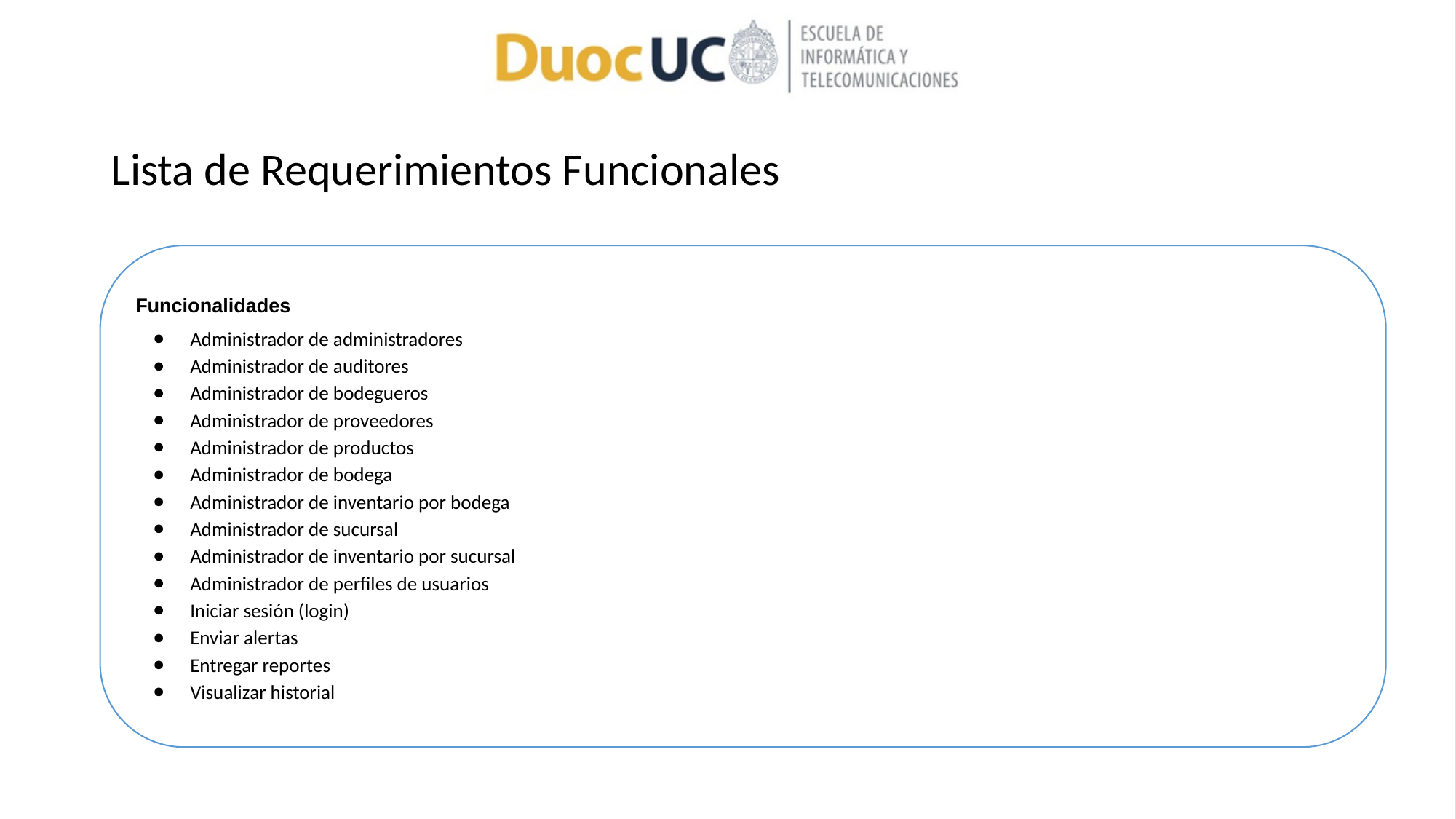

# Lista de Requerimientos Funcionales
Funcionalidades
Administrador de administradores
Administrador de auditores
Administrador de bodegueros
Administrador de proveedores
Administrador de productos
Administrador de bodega
Administrador de inventario por bodega
Administrador de sucursal
Administrador de inventario por sucursal
Administrador de perfiles de usuarios
Iniciar sesión (login)
Enviar alertas
Entregar reportes
Visualizar historial